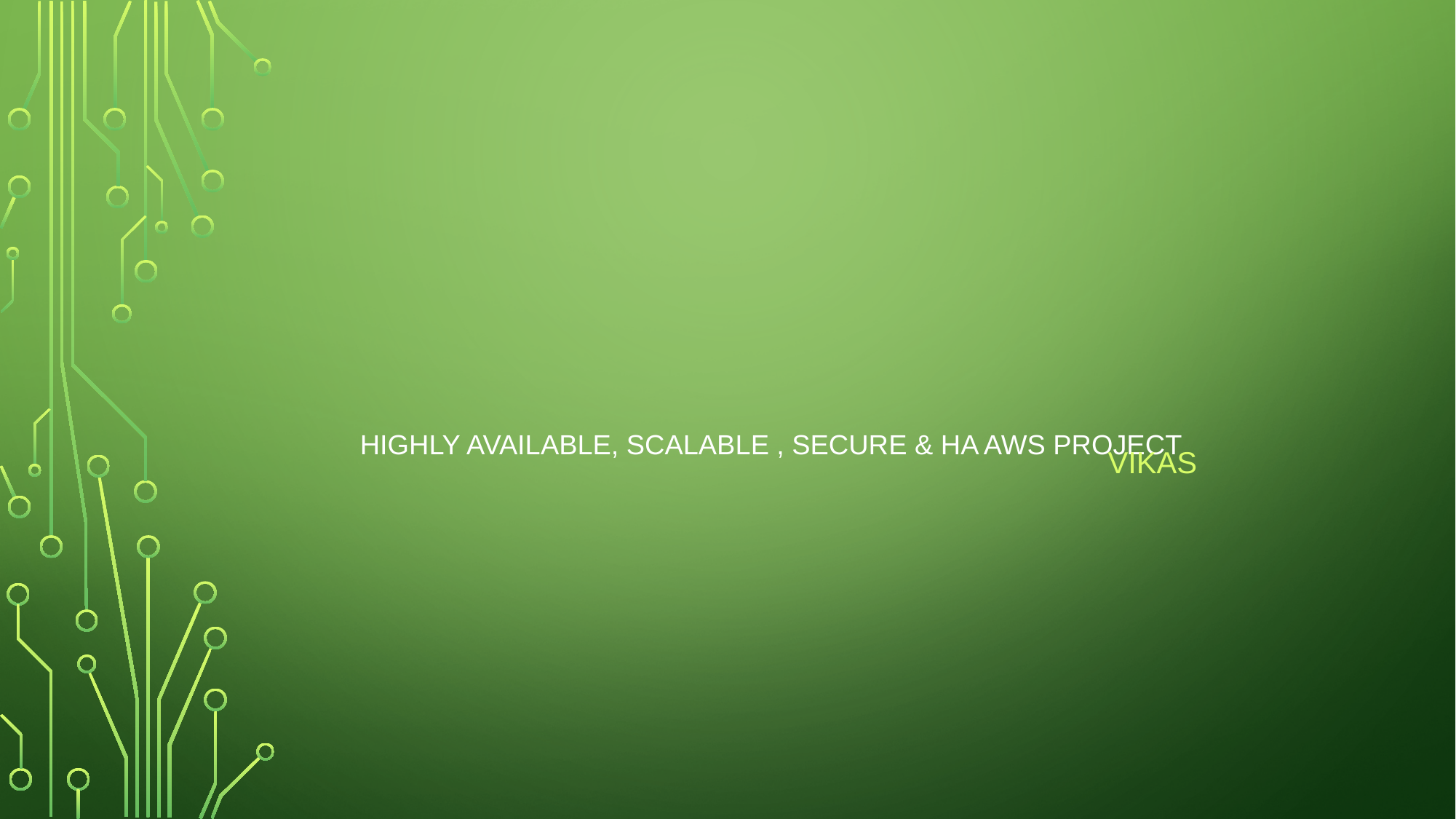

# Highly Available, Scalable , Secure & HA AWS PROJECT
								vikas